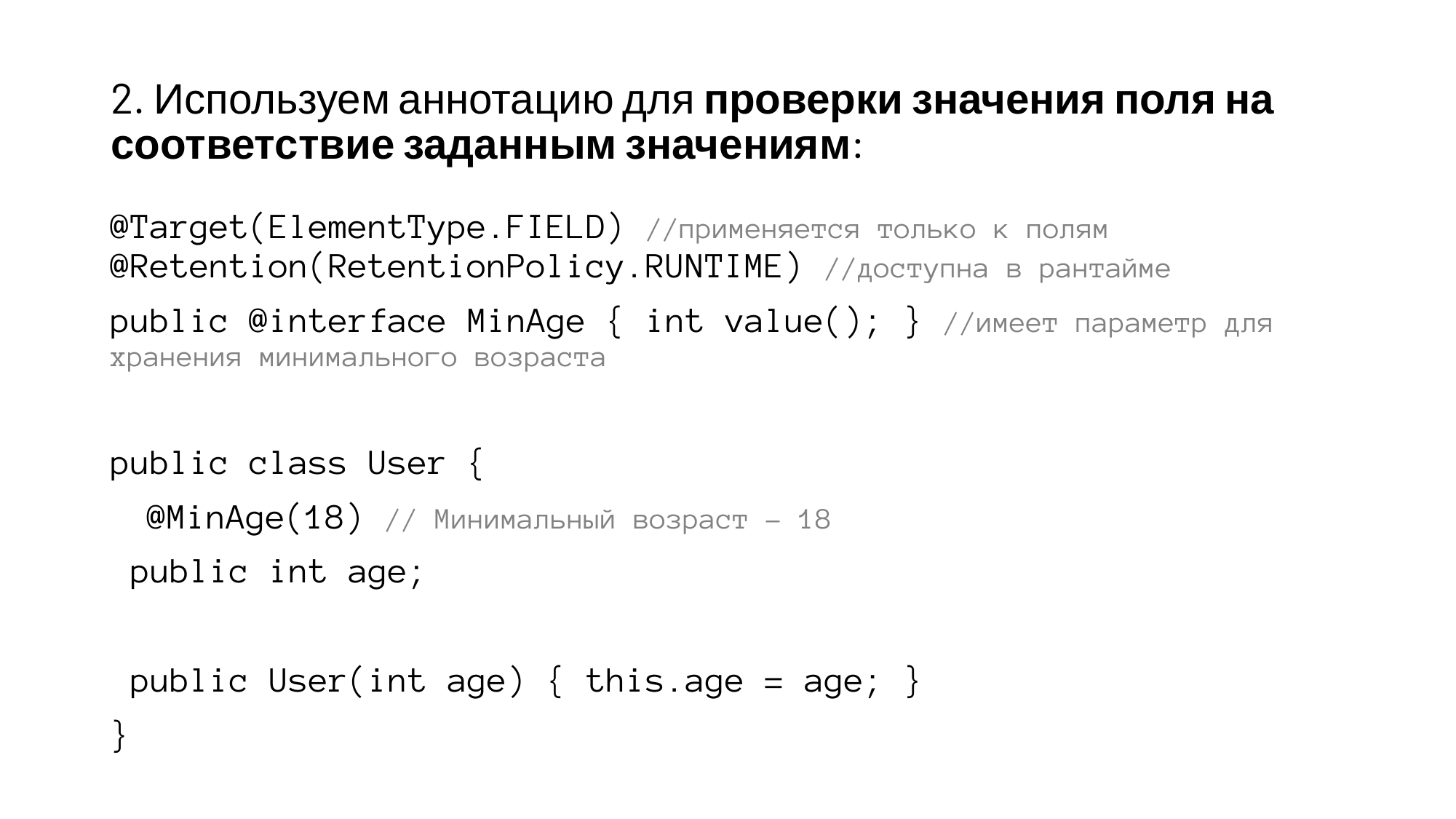

# 2. Используем аннотацию для проверки значения поля на соответствие заданным значениям:
@Target(ElementType.FIELD) //применяется только к полям @Retention(RetentionPolicy.RUNTIME) //доступна в рантайме
public @interface MinAge { int value(); } //имеет параметр для хранения минимального возраста

public class User {
 @MinAge(18) // Минимальный возраст - 18
 public int age;

 public User(int age) { this.age = age; }
}